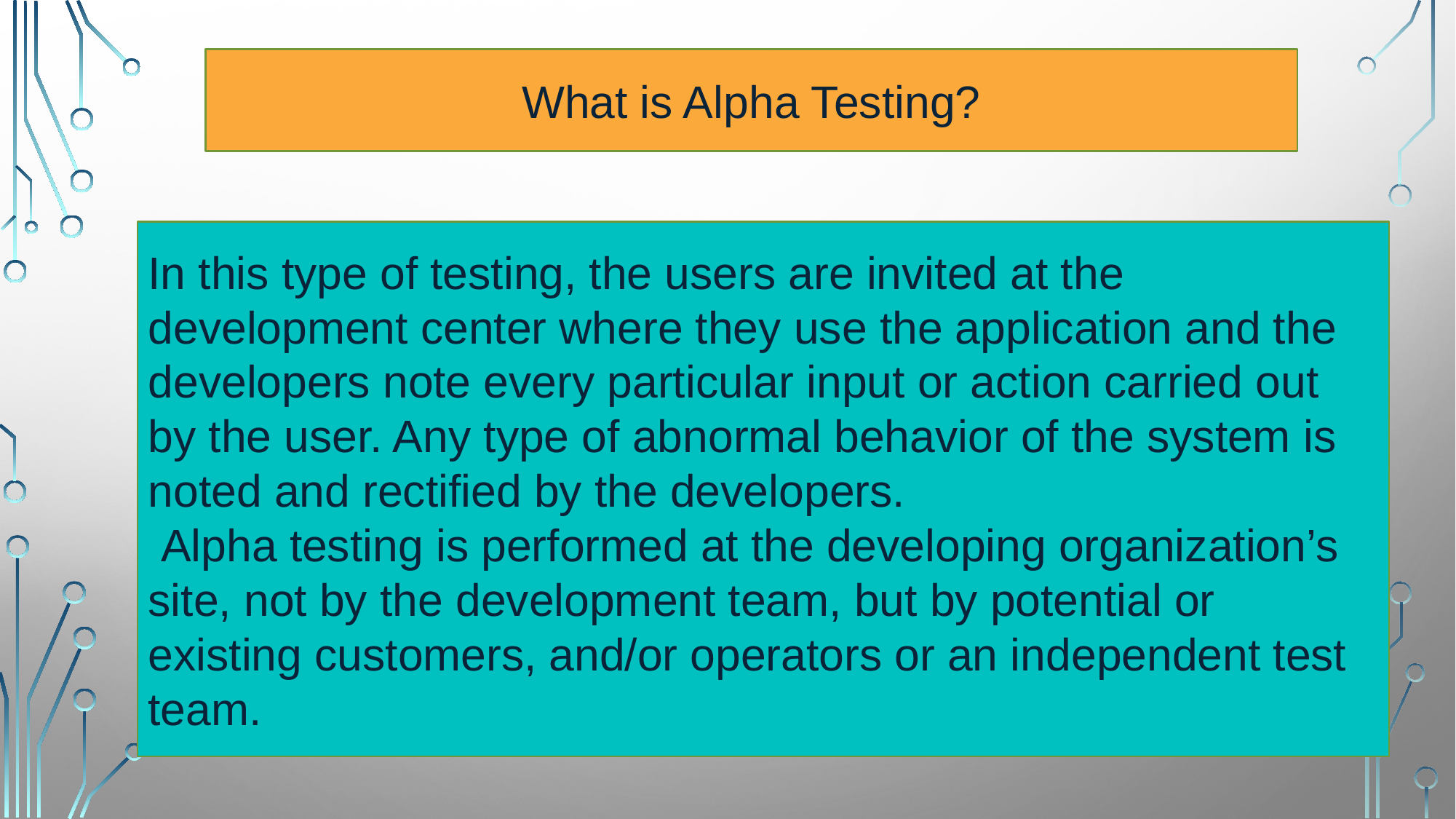

What is Alpha Testing?
In this type of testing, the users are invited at the development center where they use the application and the developers note every particular input or action carried out by the user. Any type of abnormal behavior of the system is noted and rectified by the developers.
 Alpha testing is performed at the developing organization’s site, not by the development team, but by potential or existing customers, and/or operators or an independent test team.